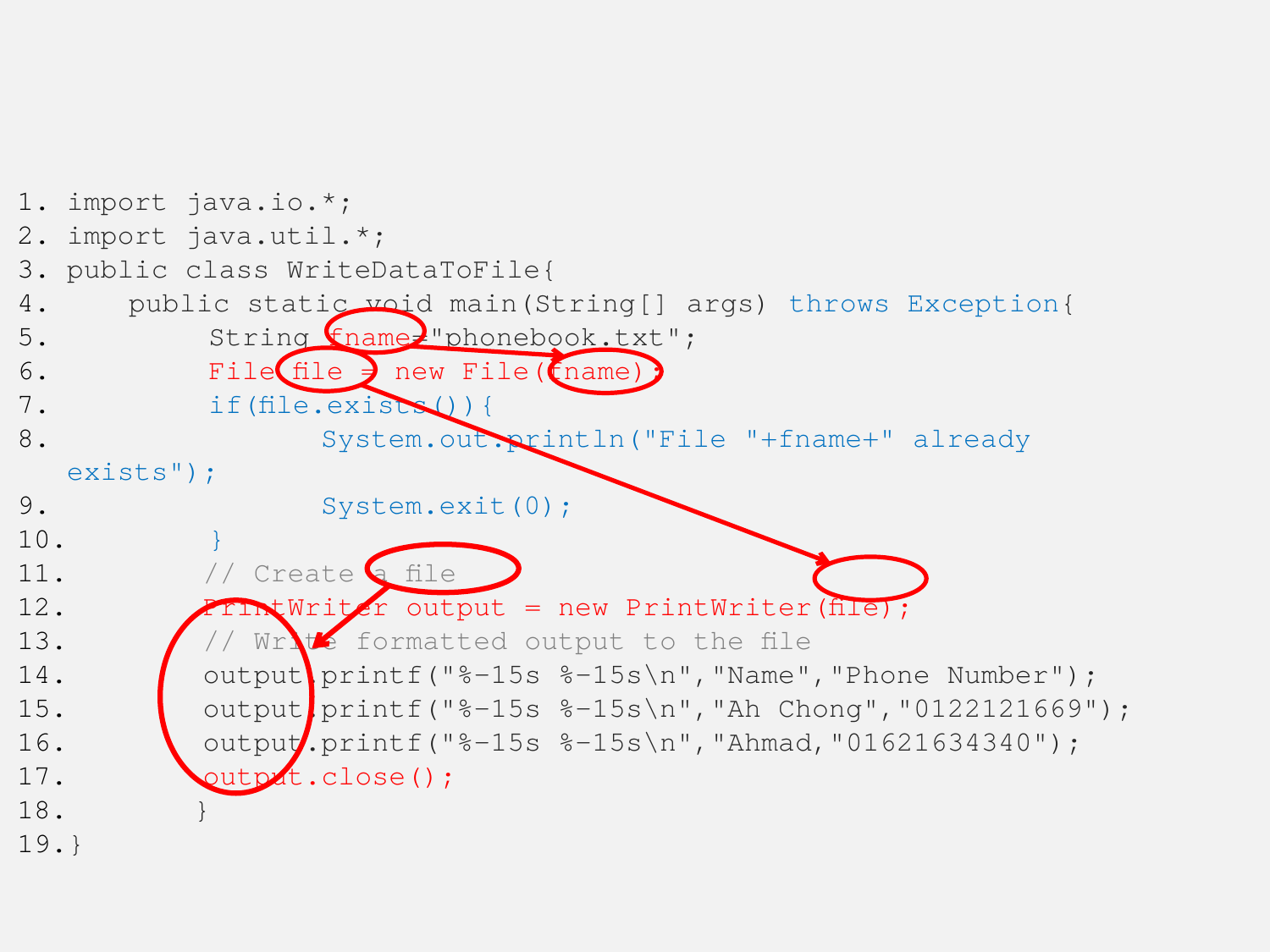

import java.io.*;
import java.util.*;
public class WriteDataToFile{
public static void main(String[] args) throws Exception{
String fname="phonebook.txt";
File file = new File(fname);
if(file.exists()){
		System.out.println("File "+fname+" already exists");
		System.exit(0);
}
// Create a file
PrintWriter output = new PrintWriter(file);
// Write formatted output to the file
output.printf("%-15s %-15s\n","Name","Phone Number");
output.printf("%-15s %-15s\n","Ah Chong","0122121669");
output.printf("%-15s %-15s\n","Ahmad,"01621634340");
output.close();
	}
}